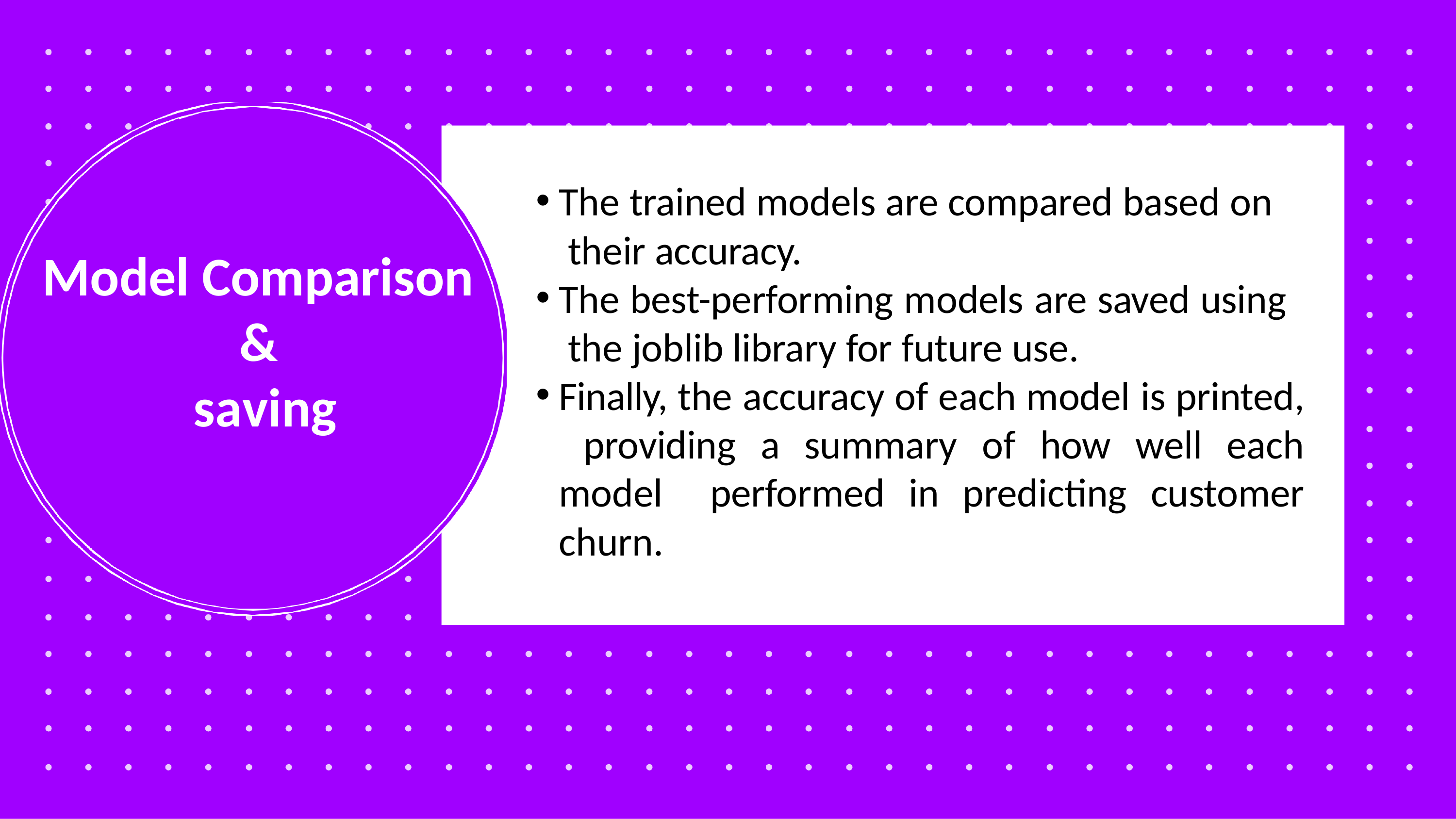

The trained models are compared based on  their accuracy.
The best-performing models are saved using  the joblib library for future use.
Finally, the accuracy of each model is printed,  providing a summary of how well each model  performed in predicting customer churn.
# Model Comparison
&  saving